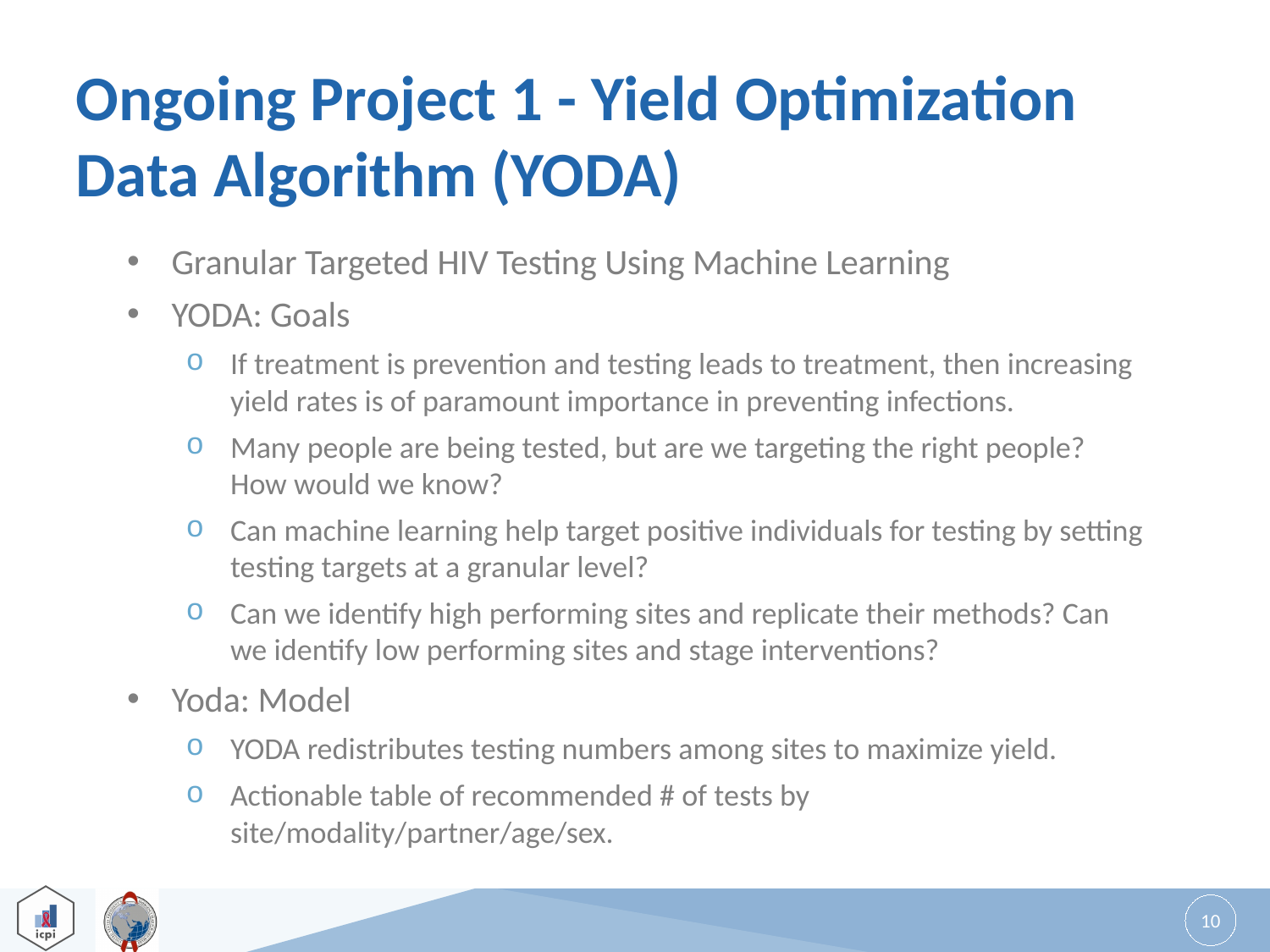

# Ongoing Project 1 - Yield Optimization Data Algorithm (YODA)
Granular Targeted HIV Testing Using Machine Learning
YODA: Goals
If treatment is prevention and testing leads to treatment, then increasing yield rates is of paramount importance in preventing infections.
Many people are being tested, but are we targeting the right people? How would we know?
Can machine learning help target positive individuals for testing by setting testing targets at a granular level?
Can we identify high performing sites and replicate their methods? Can we identify low performing sites and stage interventions?
Yoda: Model
YODA redistributes testing numbers among sites to maximize yield.
Actionable table of recommended # of tests by site/modality/partner/age/sex.

10